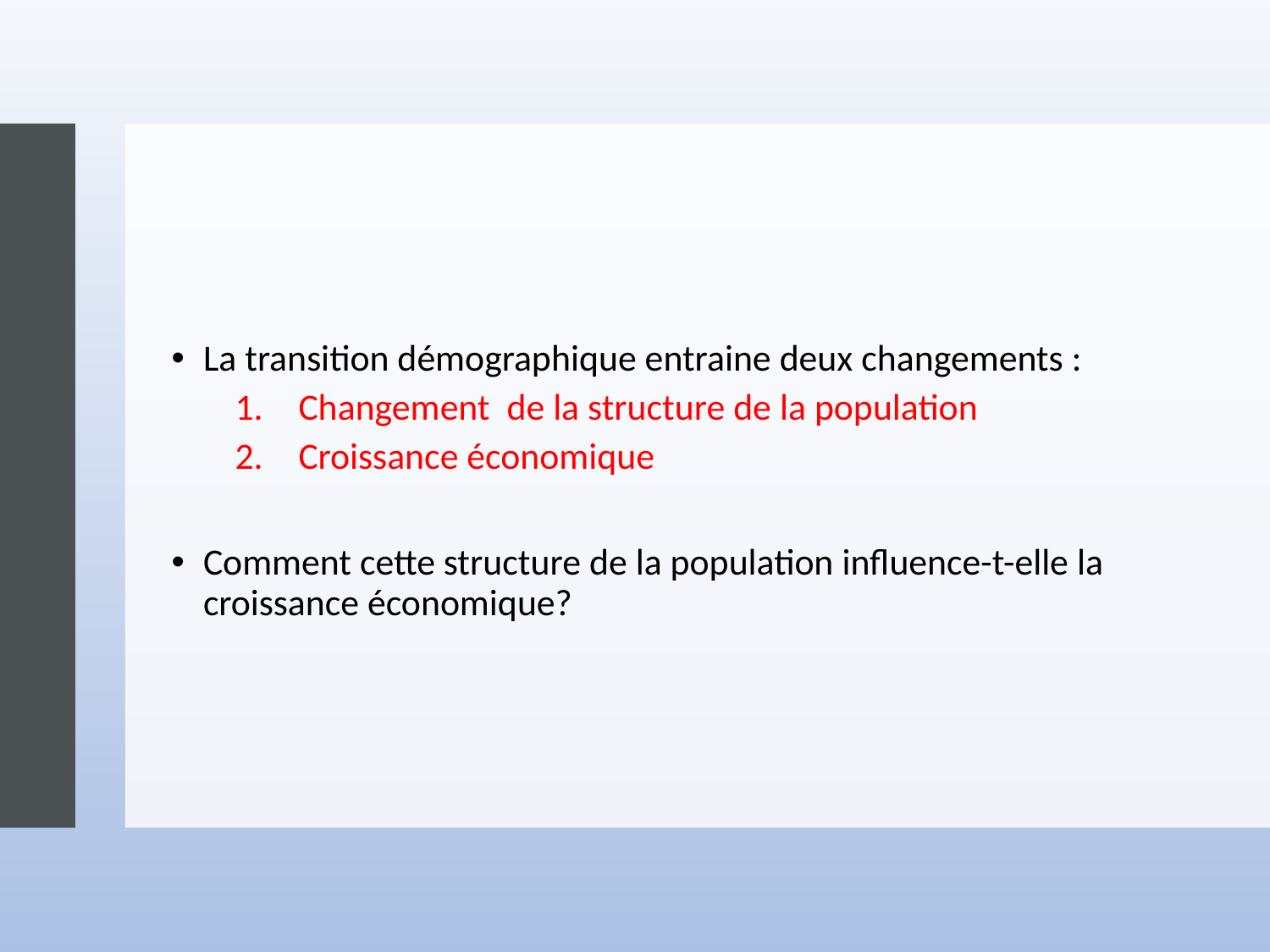

#
La transition démographique entraine deux changements :
Changement  de la structure de la population
Croissance économique

Comment cette structure de la population influence-t-elle la croissance économique?